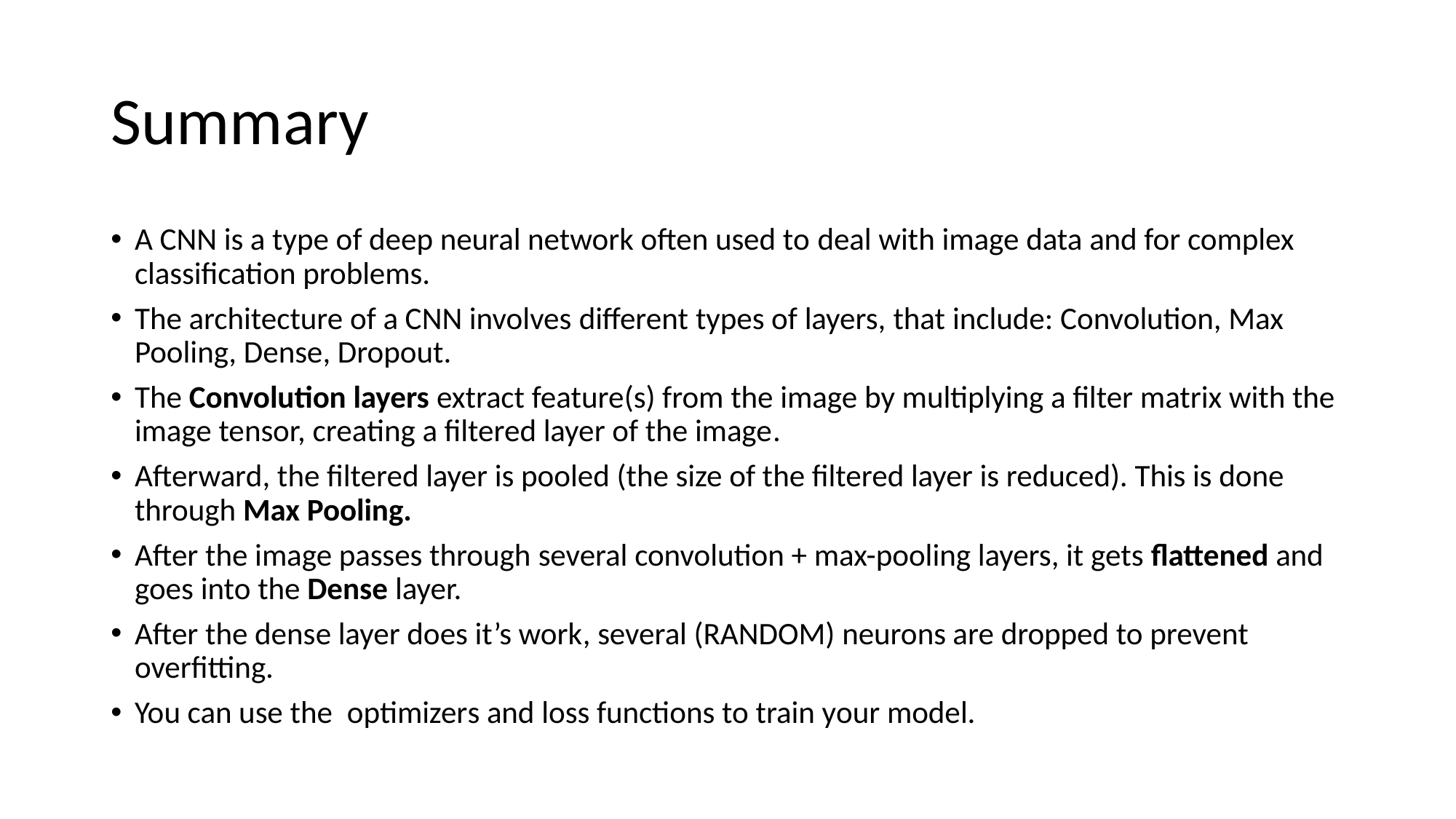

# Summary
A CNN is a type of deep neural network often used to deal with image data and for complex classification problems.
The architecture of a CNN involves different types of layers, that include: Convolution, Max Pooling, Dense, Dropout.
The Convolution layers extract feature(s) from the image by multiplying a filter matrix with the image tensor, creating a filtered layer of the image.
Afterward, the filtered layer is pooled (the size of the filtered layer is reduced). This is done through Max Pooling.
After the image passes through several convolution + max-pooling layers, it gets flattened and goes into the Dense layer.
After the dense layer does it’s work, several (RANDOM) neurons are dropped to prevent overfitting.
You can use the  optimizers and loss functions to train your model.